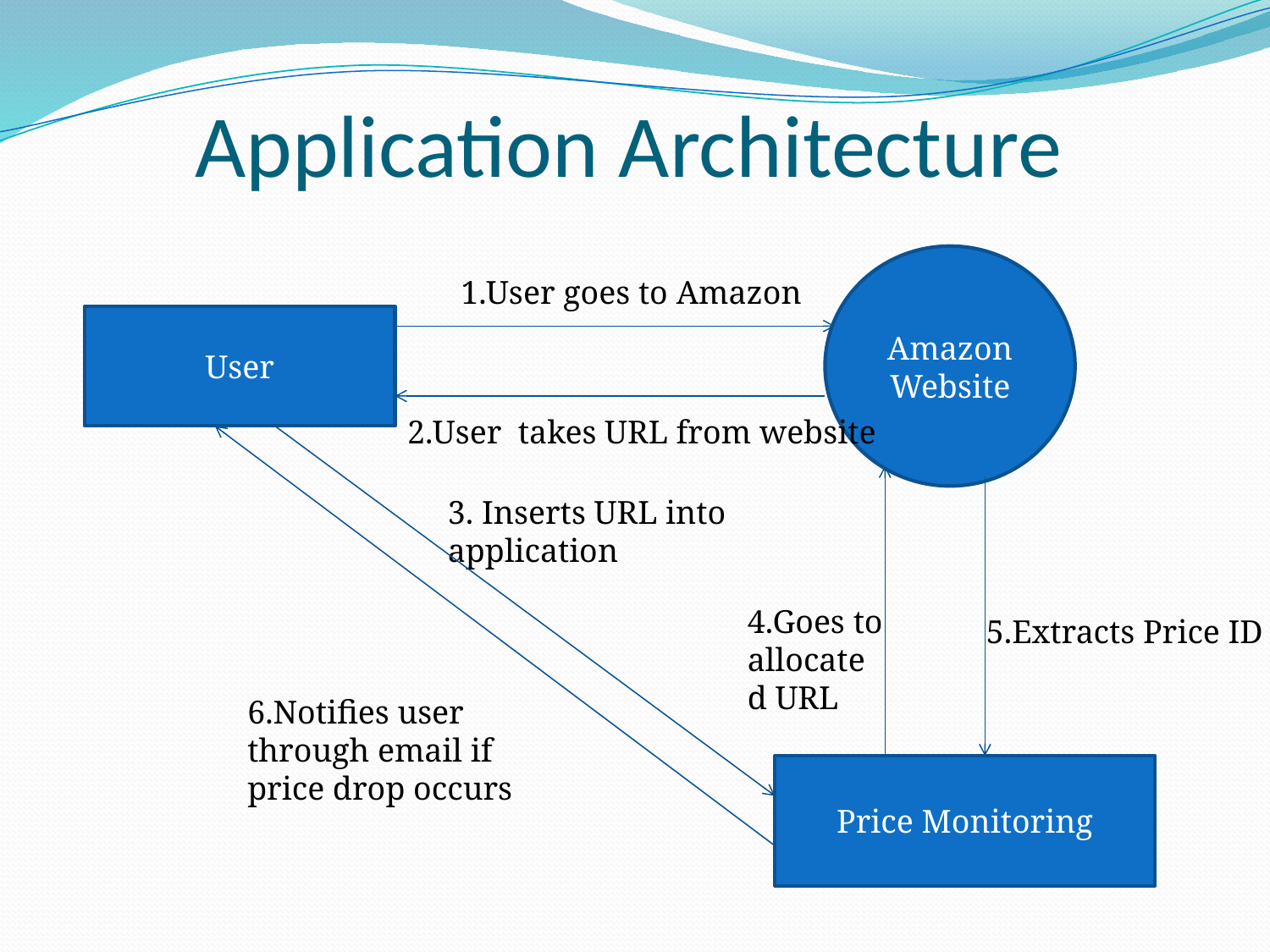

# Application Architecture

Amazon Website
1.User goes to Amazon
User
2.User  takes URL from website
3. Inserts URL into
application
4.Goes to allocated URL
5.Extracts Price ID
6.Notifies user through email if price drop occurs
Price Monitoring